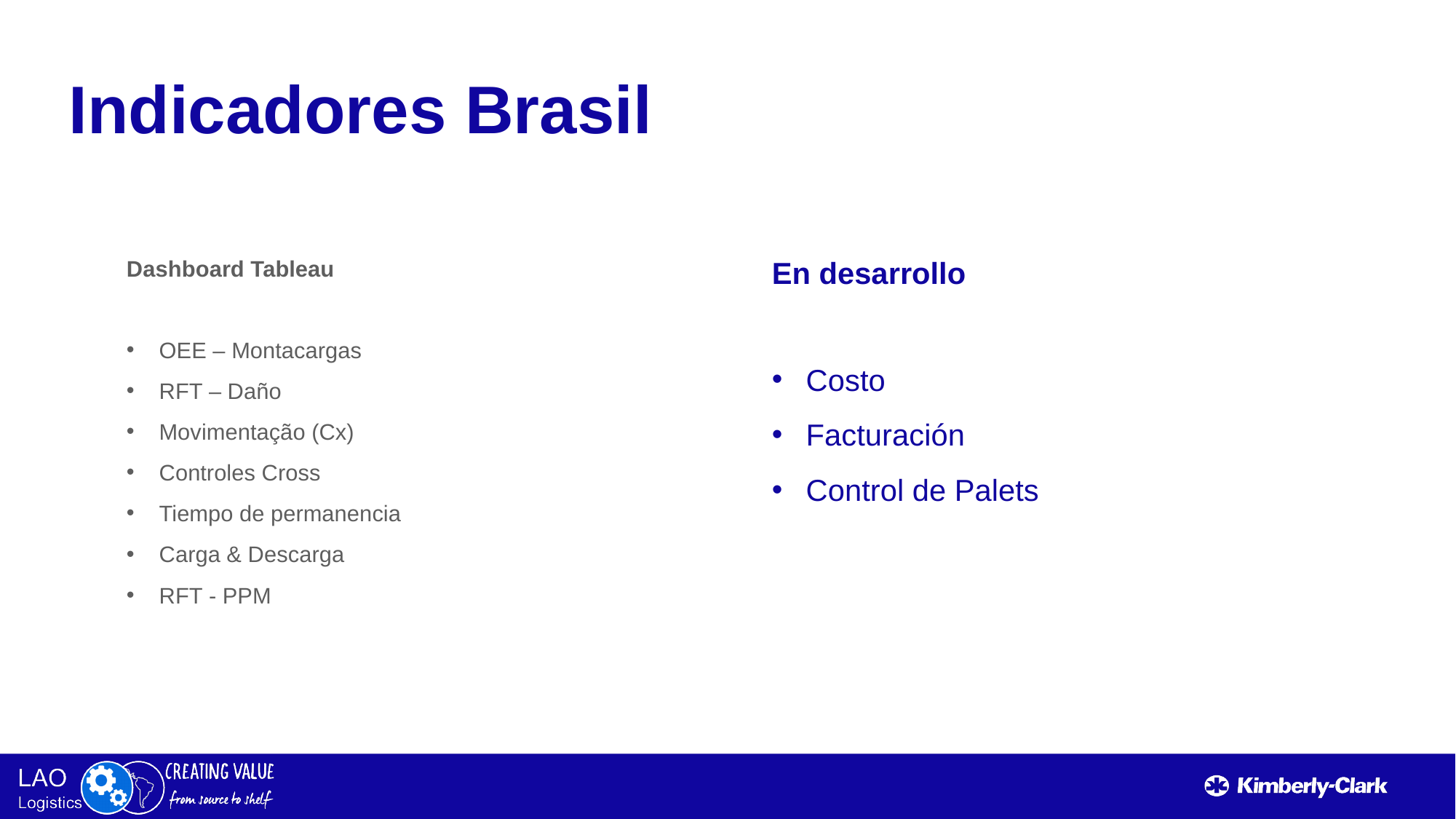

Indicadores Brasil
En desarrollo

Costo
Facturación
Control de Palets

Dashboard Tableau

OEE – Montacargas
RFT – Daño
Movimentação (Cx)
Controles Cross
Tiempo de permanencia
Carga & Descarga
RFT - PPM